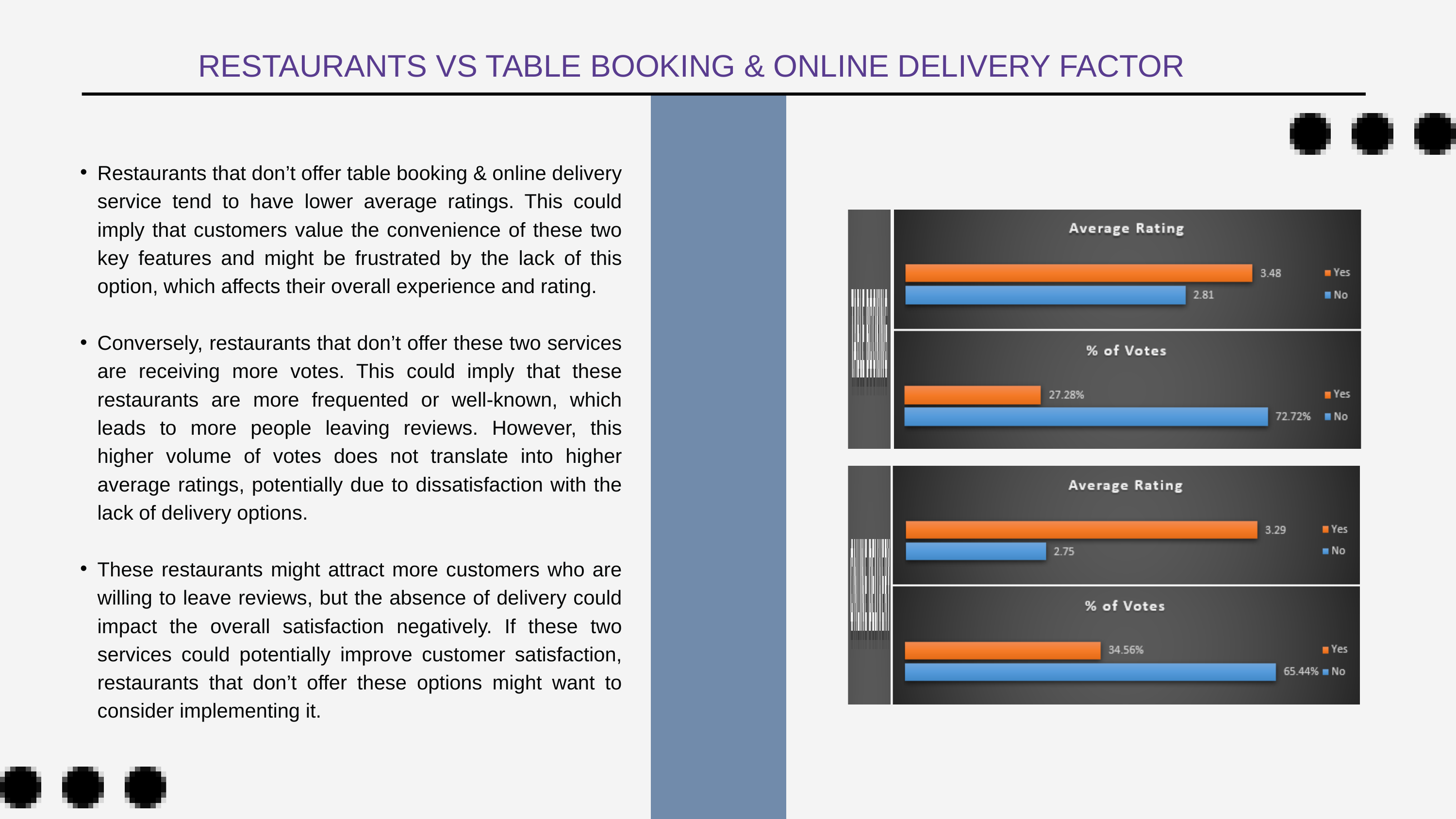

RESTAURANTS VS TABLE BOOKING & ONLINE DELIVERY FACTOR

Restaurants that don’t offer table booking & online delivery service tend to have lower average ratings. This could imply that customers value the convenience of these two key features and might be frustrated by the lack of this option, which affects their overall experience and rating.

Conversely, restaurants that don’t offer these two services are receiving more votes. This could imply that these restaurants are more frequented or well-known, which leads to more people leaving reviews. However, this higher volume of votes does not translate into higher average ratings, potentially due to dissatisfaction with the lack of delivery options.

These restaurants might attract more customers who are willing to leave reviews, but the absence of delivery could impact the overall satisfaction negatively. If these two services could potentially improve customer satisfaction, restaurants that don’t offer these options might want to consider implementing it.